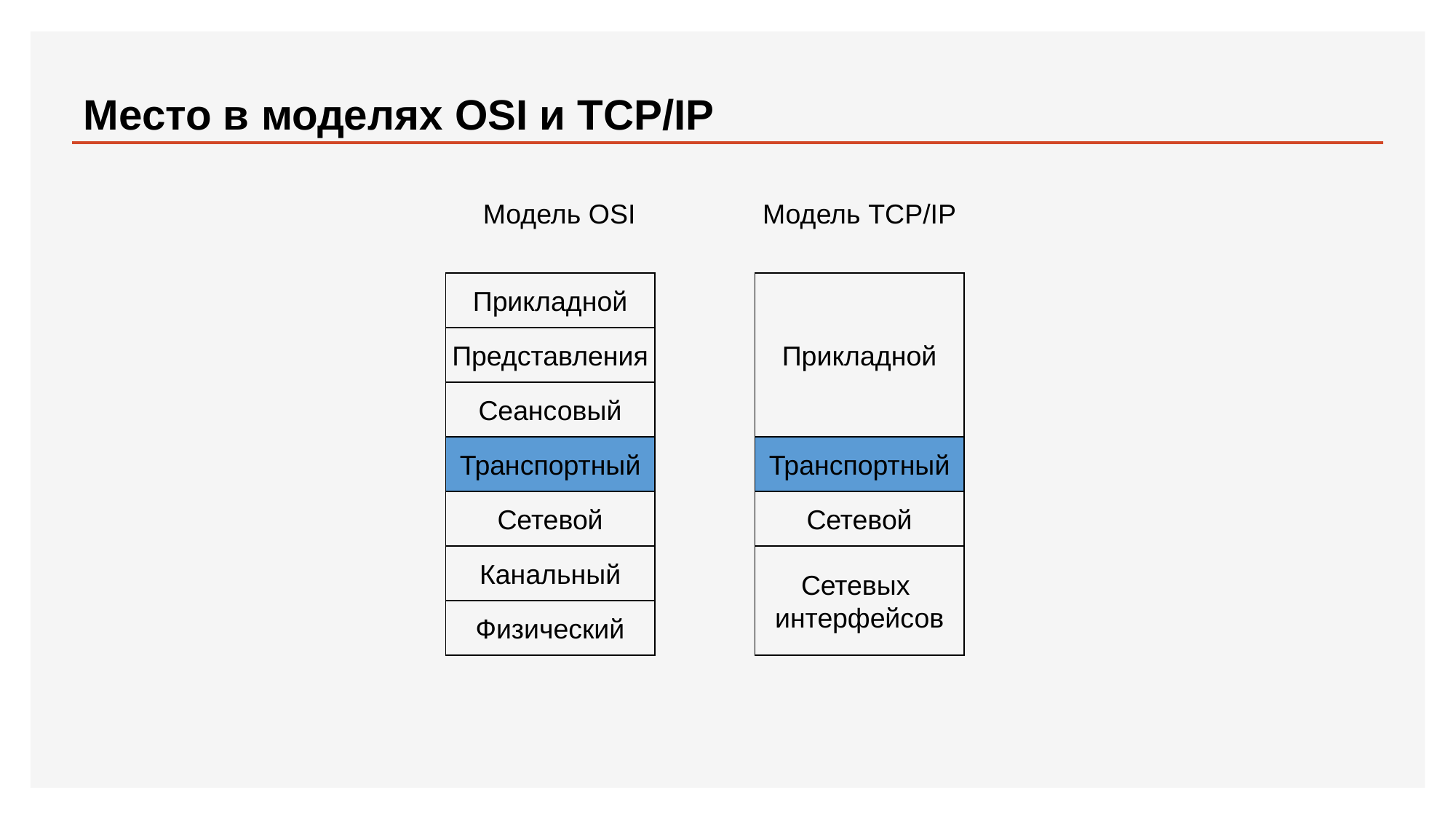

# Место в моделях OSI и TCP/IP
Модель OSI
Модель TCP/IP
Прикладной
Прикладной
Представления
Сеансовый
Транспортный
Транспортный
Сетевой
Сетевой
Канальный
Сетевых
интерфейсов
Физический